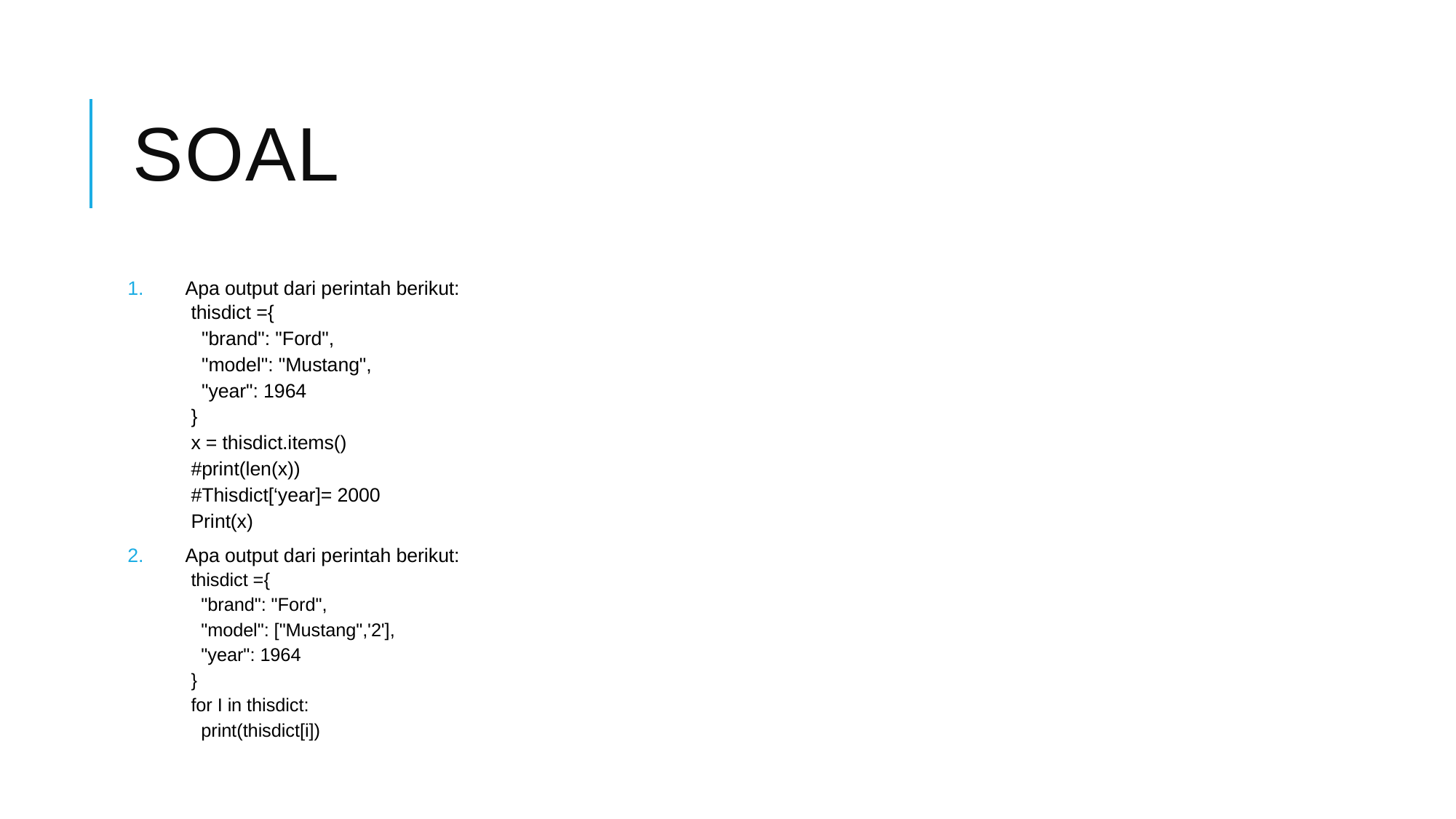

# Soal
Apa output dari perintah berikut:
thisdict ={
  "brand": "Ford",
  "model": "Mustang",
  "year": 1964
}
x = thisdict.items()
#print(len(x))
#Thisdict[‘year]= 2000
Print(x)
Apa output dari perintah berikut:
thisdict ={
  "brand": "Ford",
  "model": ["Mustang",'2'],
  "year": 1964
}
for I in thisdict:
  print(thisdict[i])